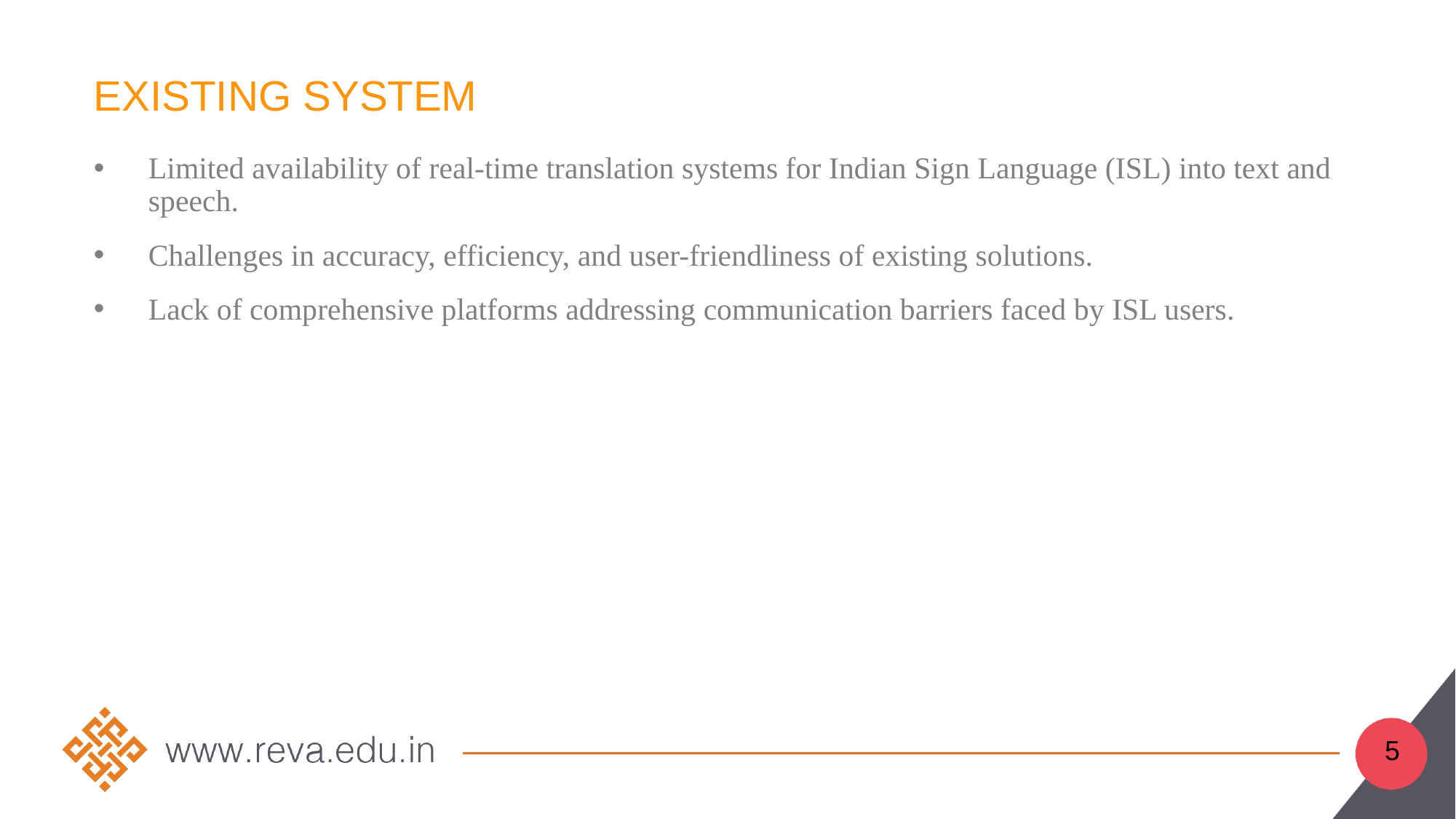

# Existing System
Limited availability of real-time translation systems for Indian Sign Language (ISL) into text and speech.
Challenges in accuracy, efficiency, and user-friendliness of existing solutions.
Lack of comprehensive platforms addressing communication barriers faced by ISL users.
5